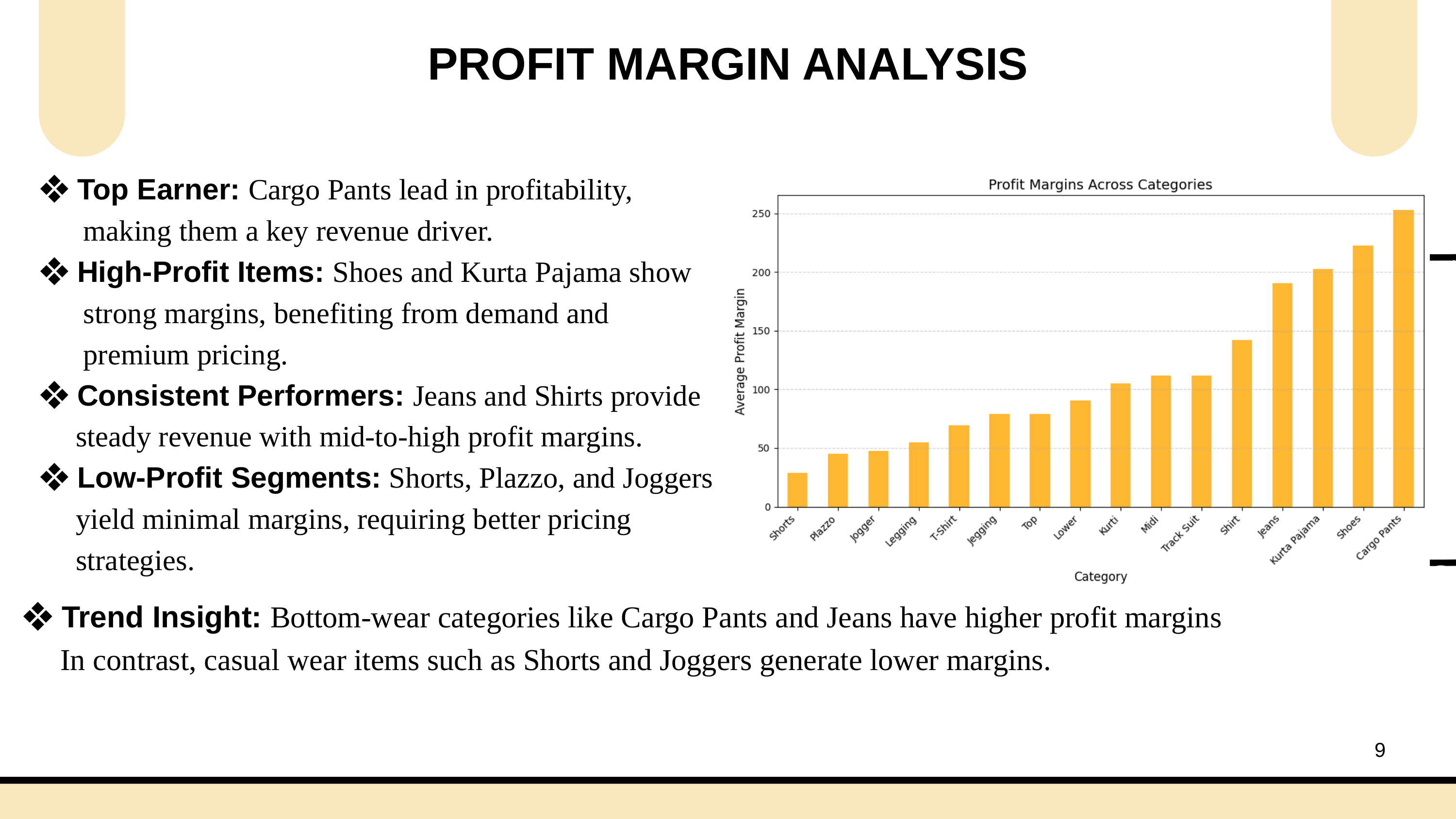

PROFIT MARGIN ANALYSIS
❖ Top Earner: Cargo Pants lead in profitability,
      making them a key revenue driver.
❖ High-Profit Items: Shoes and Kurta Pajama show
      strong margins, benefiting from demand and
      premium pricing.
❖ Consistent Performers: Jeans and Shirts provide
     steady revenue with mid-to-high profit margins.
❖ Low-Profit Segments: Shorts, Plazzo, and Joggers
     yield minimal margins, requiring better pricing
     strategies.

❖ Trend Insight: Bottom-wear categories like Cargo Pants and Jeans have higher profit margins
     In contrast, casual wear items such as Shorts and Joggers generate lower margins.

9